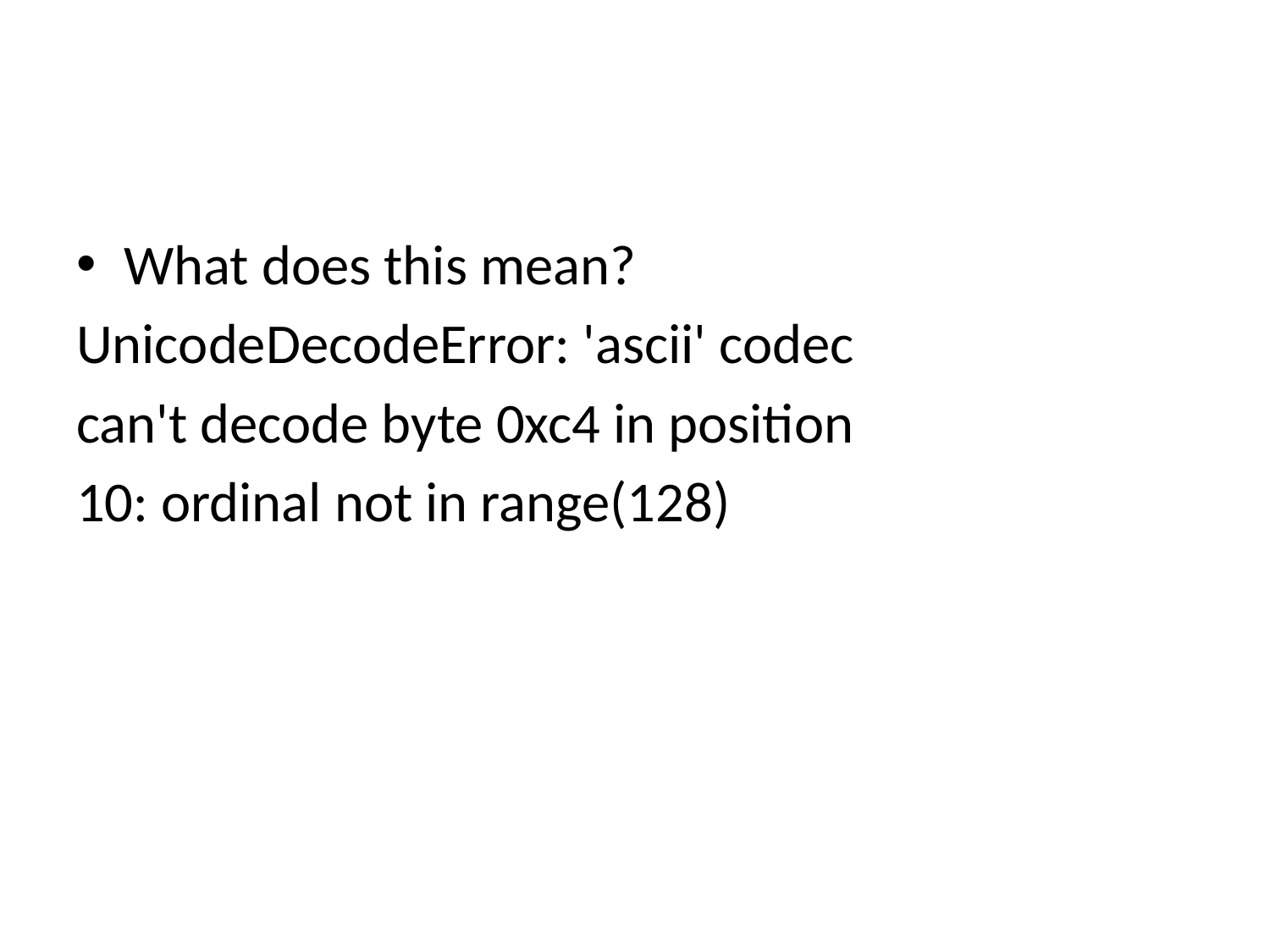

#
What does this mean?
UnicodeDecodeError: 'ascii' codec
can't decode byte 0xc4 in position
10: ordinal not in range(128)